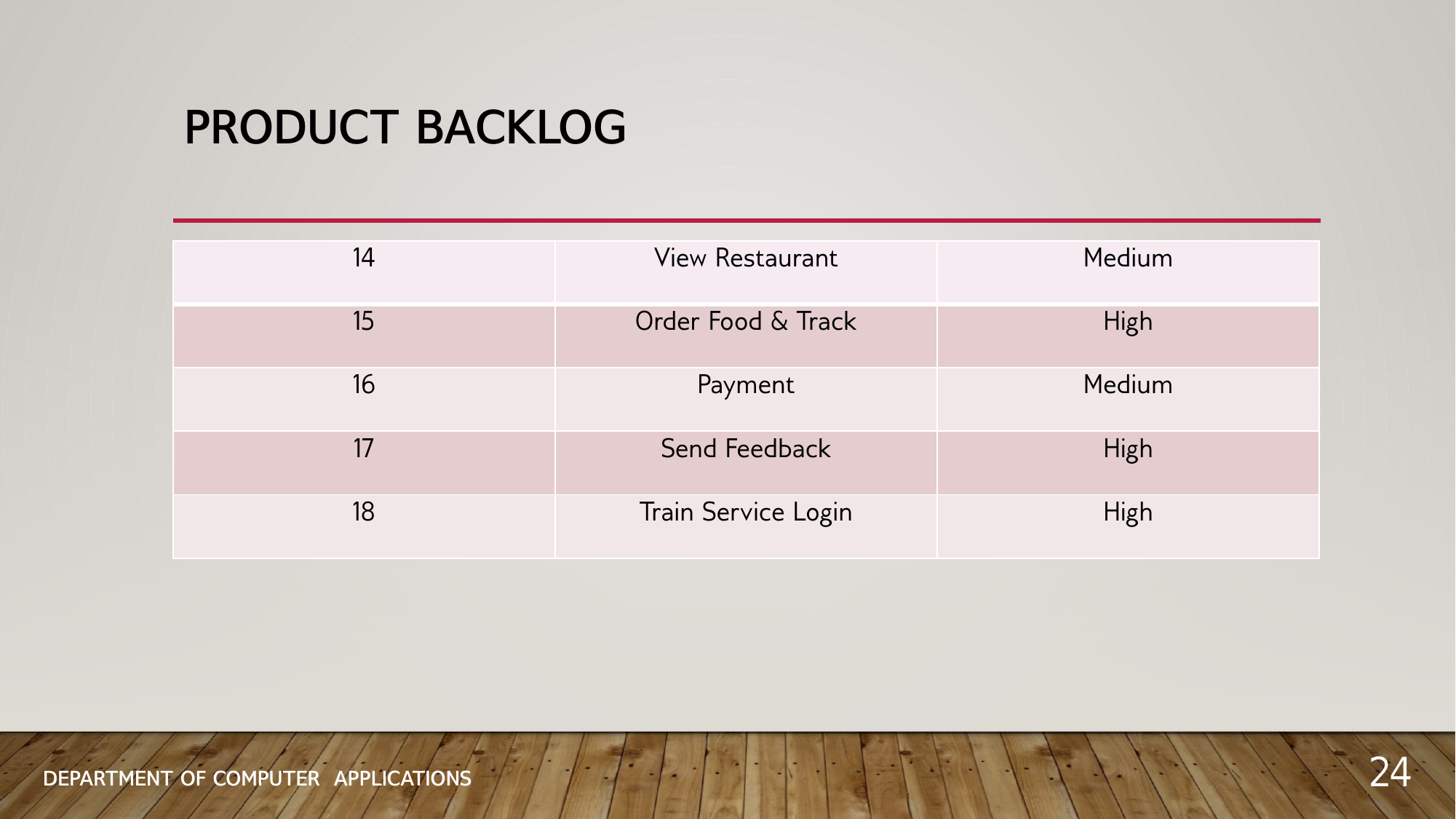

# Product backlog
| 14 | View Restaurant | Medium |
| --- | --- | --- |
| 15 | Order Food & Track | High |
| 16 | Payment | Medium |
| 17 | Send Feedback | High |
| 18 | Train Service Login | High |
24
DEPARTMENT OF COMPUTER  APPLICATIONS